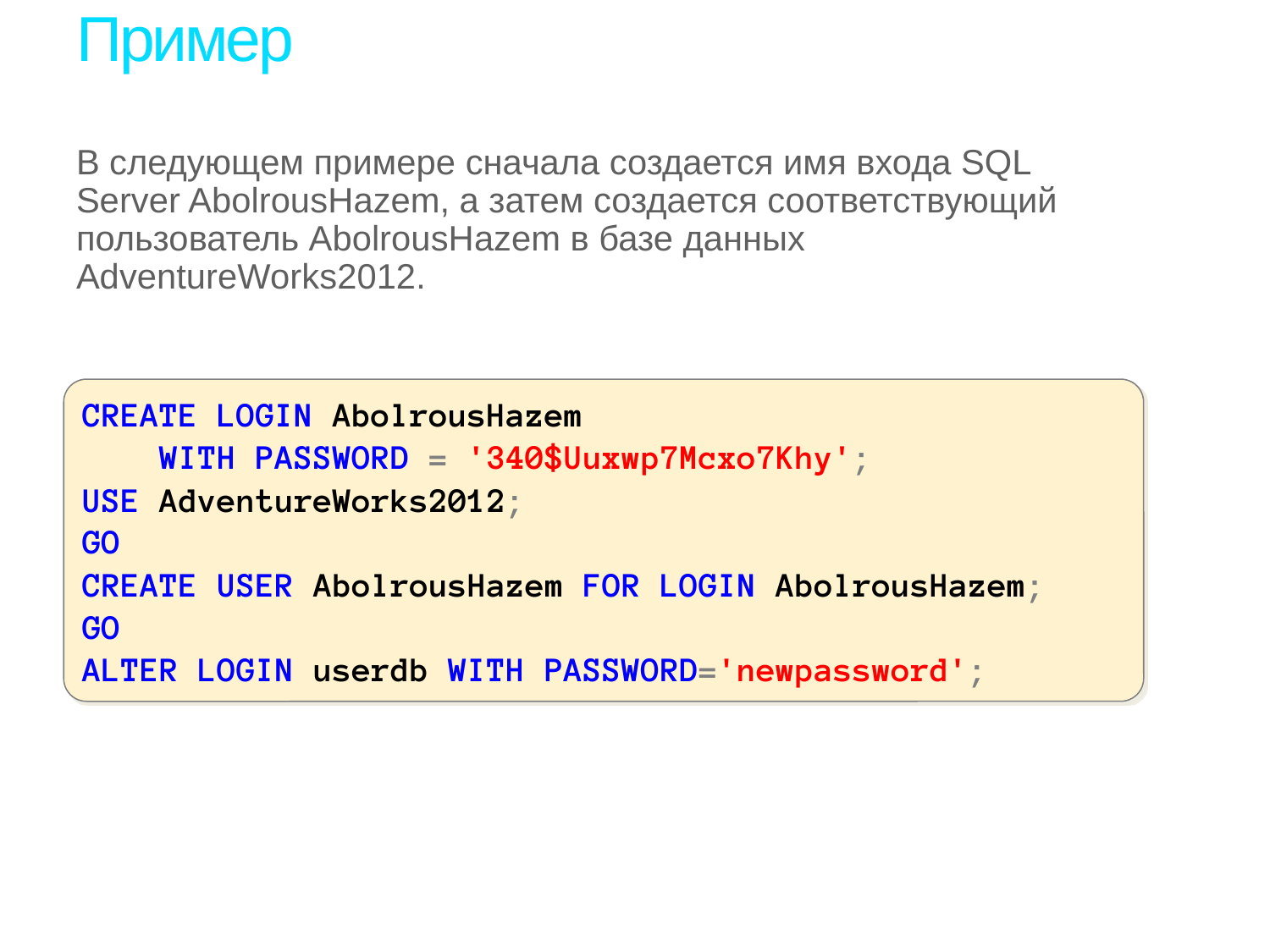

# Пример
В следующем примере сначала создается имя входа SQL Server AbolrousHazem, а затем создается соответствующий пользователь AbolrousHazem в базе данных AdventureWorks2012.
CREATE LOGIN AbolrousHazem
    WITH PASSWORD = '340$Uuxwp7Mcxo7Khy';
USE AdventureWorks2012;
GO
CREATE USER AbolrousHazem FOR LOGIN AbolrousHazem;
GO
ALTER LOGIN userdb WITH PASSWORD='newpassword';